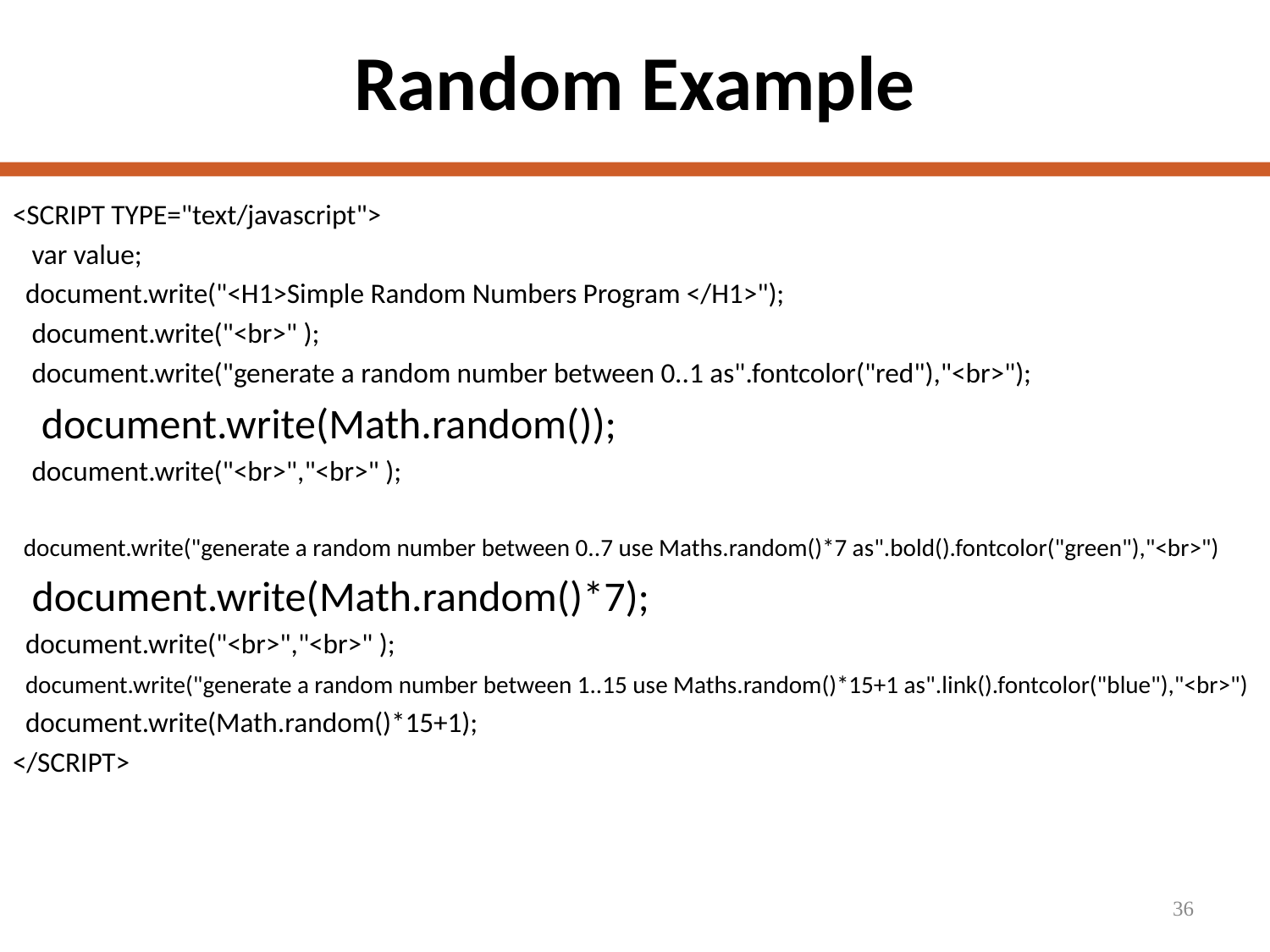

# Random Example
<SCRIPT TYPE="text/javascript">
   var value;
  document.write("<H1>Simple Random Numbers Program </H1>");
   document.write("<br>" );
   document.write("generate a random number between 0..1 as".fontcolor("red"),"<br>");
   document.write(Math.random());
   document.write("<br>","<br>" );

  document.write("generate a random number between 0..7 use Maths.random()*7 as".bold().fontcolor("green"),"<br>")
  document.write(Math.random()*7);
  document.write("<br>","<br>" );
  document.write("generate a random number between 1..15 use Maths.random()*15+1 as".link().fontcolor("blue"),"<br>")
  document.write(Math.random()*15+1);
</SCRIPT>
36